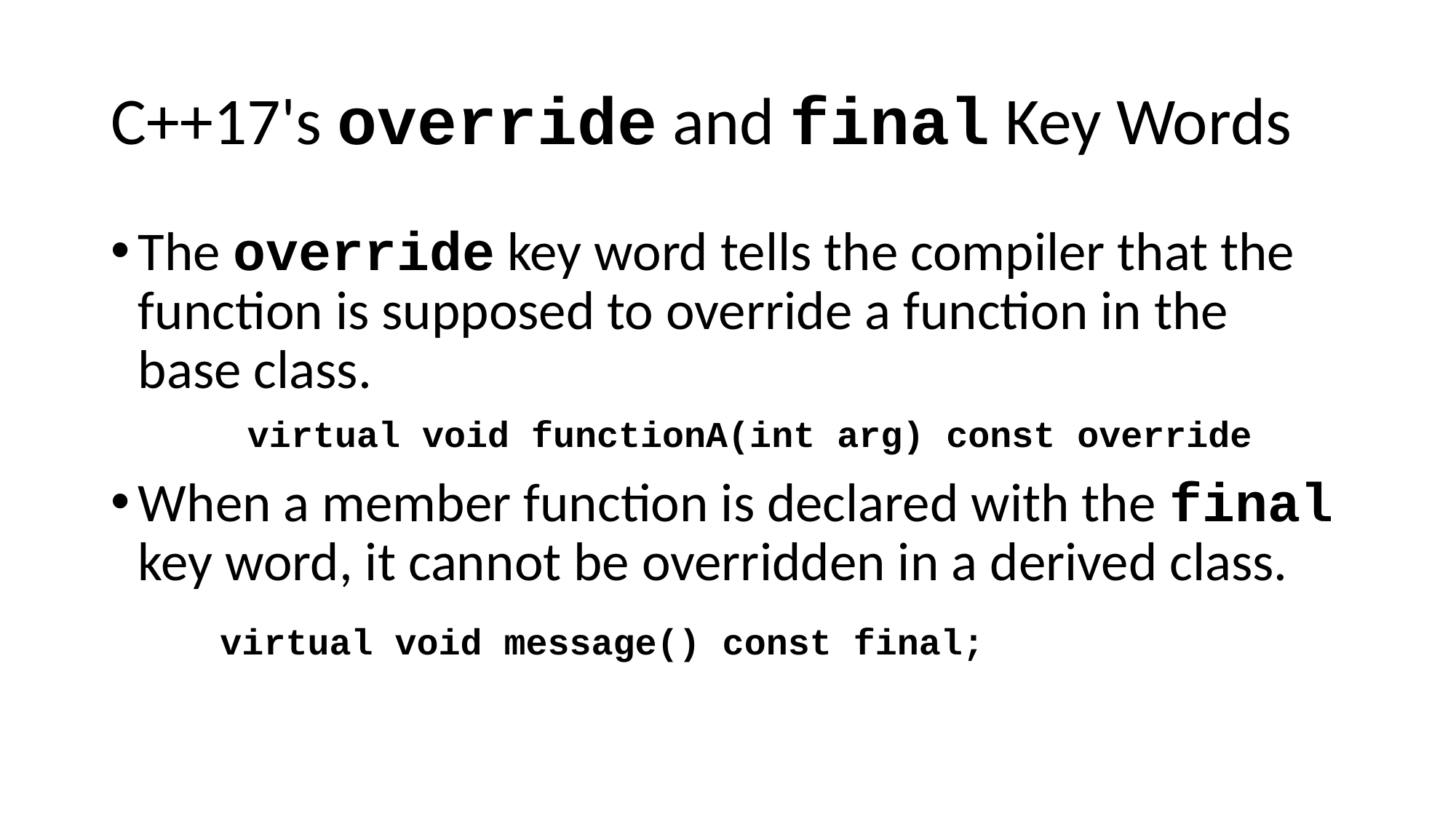

# C++17's override and final Key Words
The override key word tells the compiler that the function is supposed to override a function in the base class.
	virtual void functionA(int arg) const override
When a member function is declared with the final key word, it cannot be overridden in a derived class.
	virtual void message() const final;